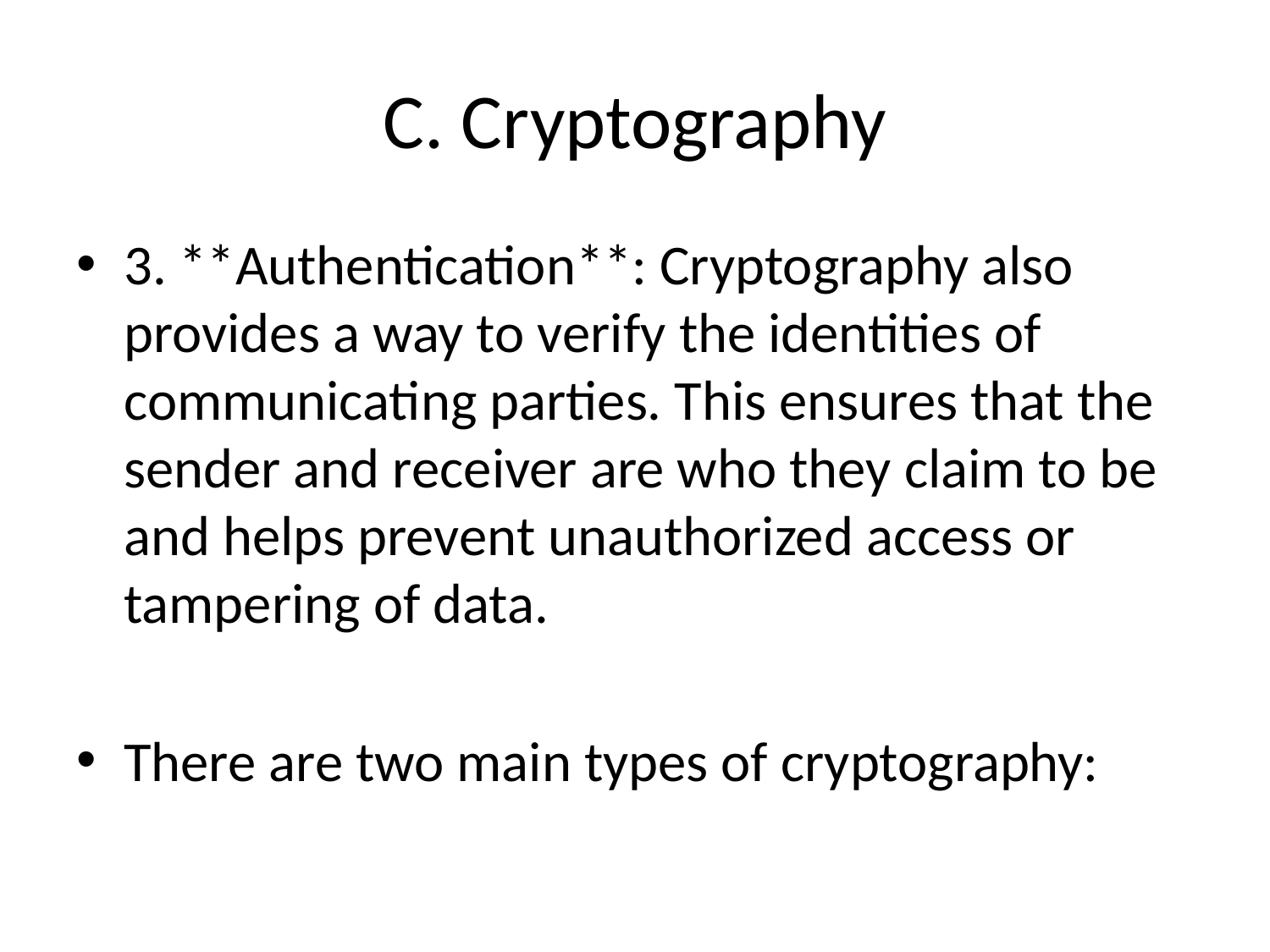

# C. Cryptography
3. **Authentication**: Cryptography also provides a way to verify the identities of communicating parties. This ensures that the sender and receiver are who they claim to be and helps prevent unauthorized access or tampering of data.

There are two main types of cryptography: